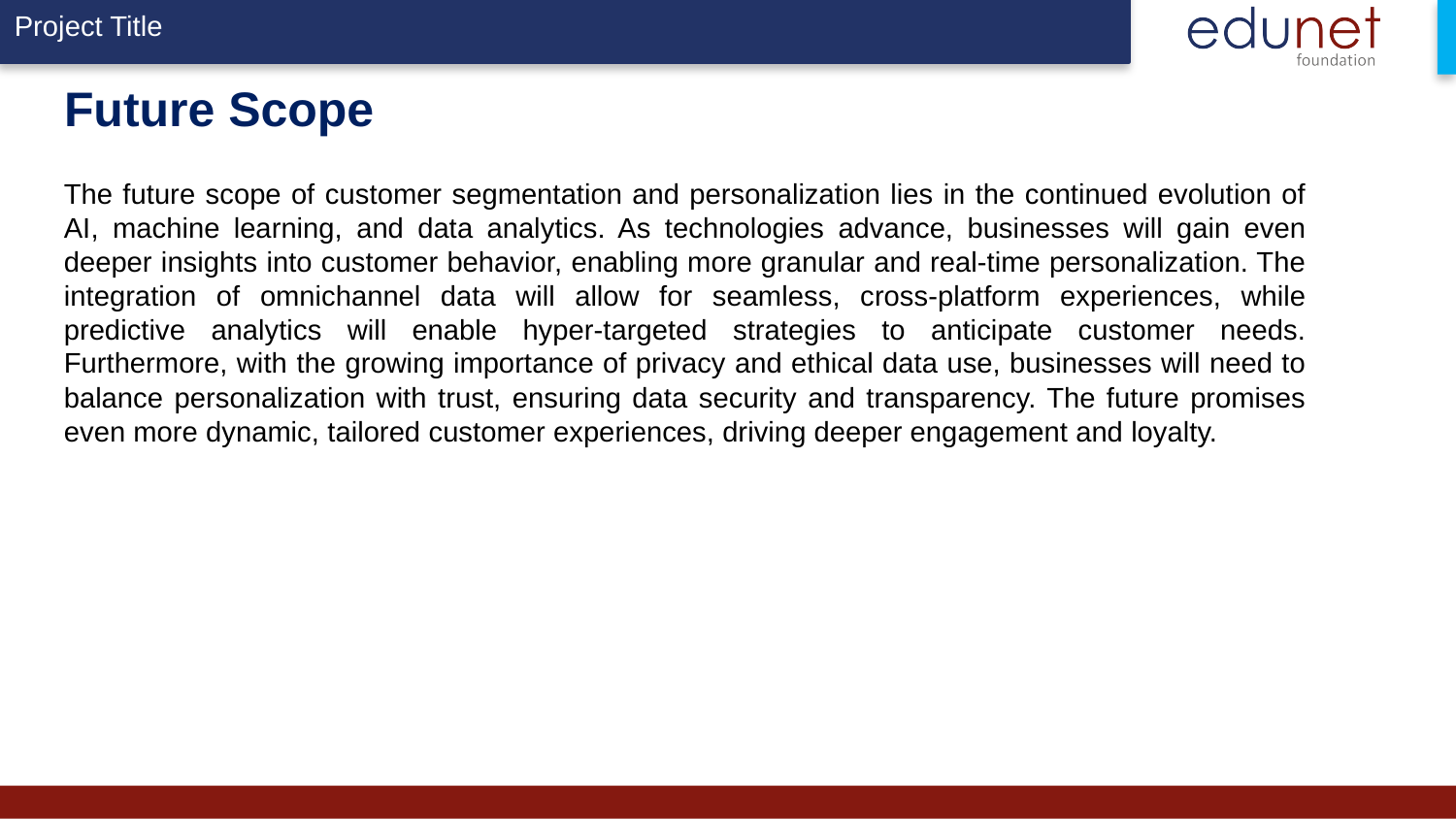

# Future Scope
The future scope of customer segmentation and personalization lies in the continued evolution of AI, machine learning, and data analytics. As technologies advance, businesses will gain even deeper insights into customer behavior, enabling more granular and real-time personalization. The integration of omnichannel data will allow for seamless, cross-platform experiences, while predictive analytics will enable hyper-targeted strategies to anticipate customer needs. Furthermore, with the growing importance of privacy and ethical data use, businesses will need to balance personalization with trust, ensuring data security and transparency. The future promises even more dynamic, tailored customer experiences, driving deeper engagement and loyalty.